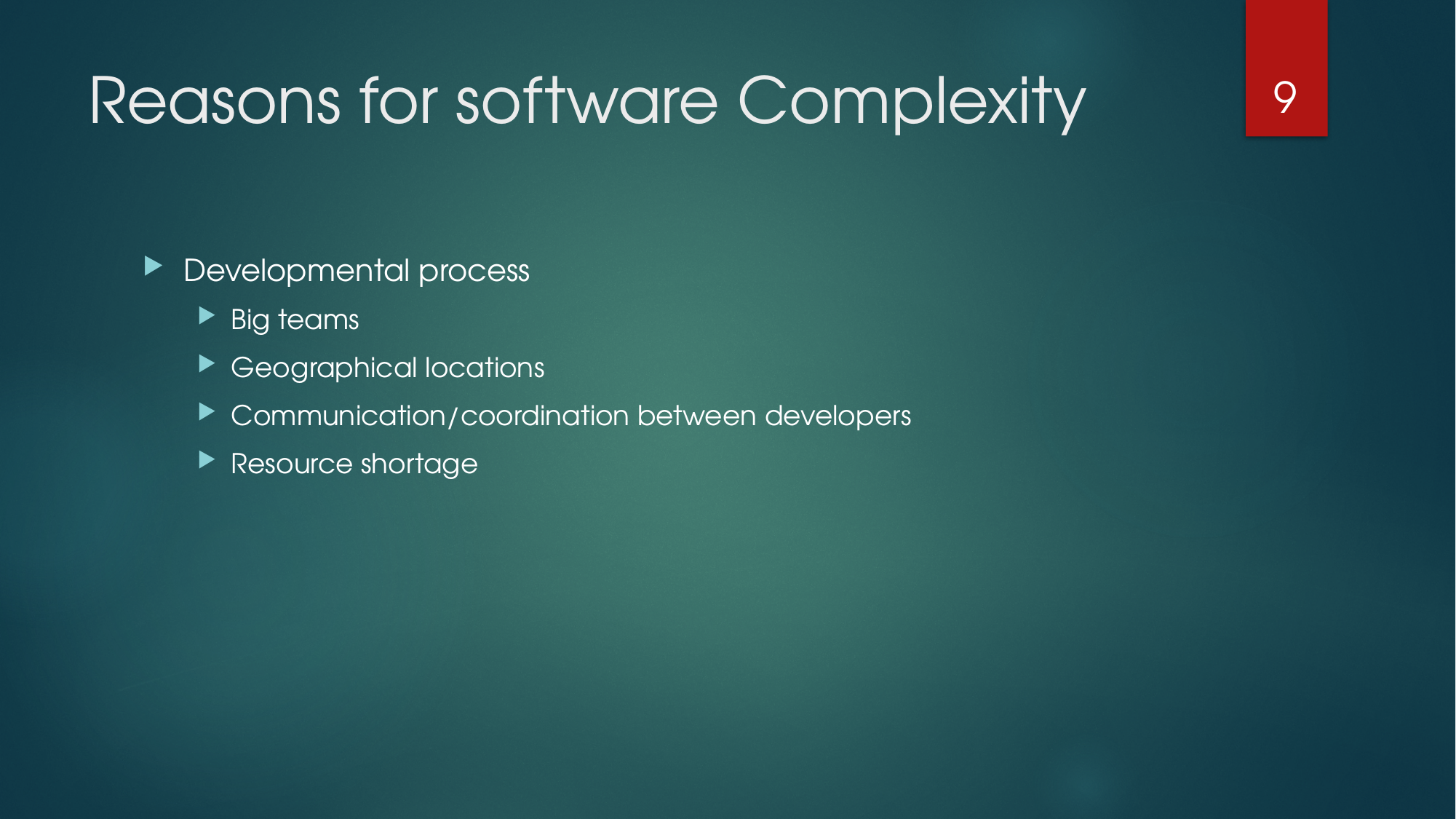

9
# Reasons for software Complexity
Developmental process
Big teams
Geographical locations
Communication/coordination between developers
Resource shortage